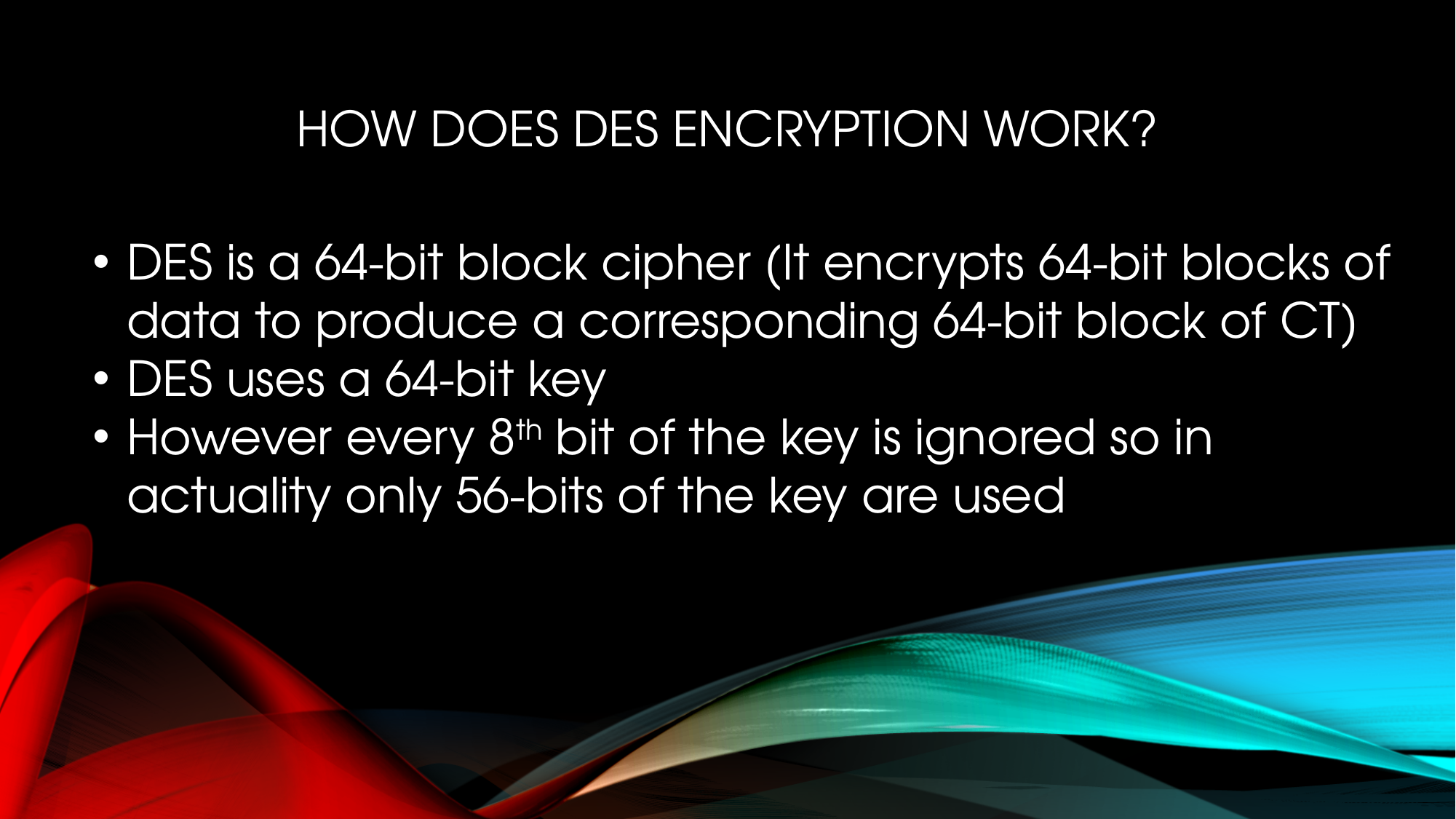

# How Does DES Encryption Work?

DES is a 64-bit block cipher (It encrypts 64-bit blocks of data to produce a corresponding 64-bit block of CT)
DES uses a 64-bit key
However every 8th bit of the key is ignored so in actuality only 56-bits of the key are used